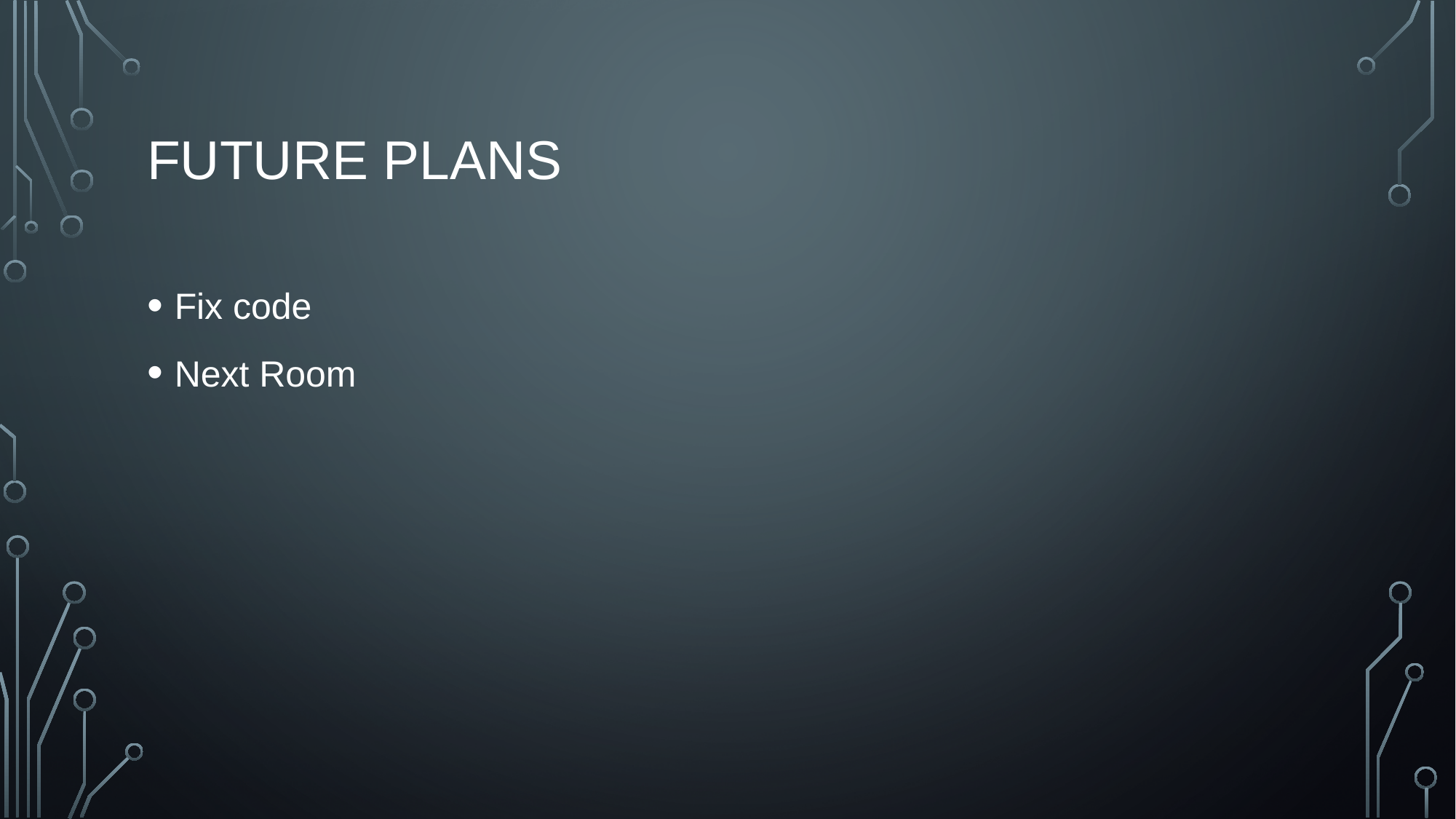

# Future plans
Fix code
Next Room